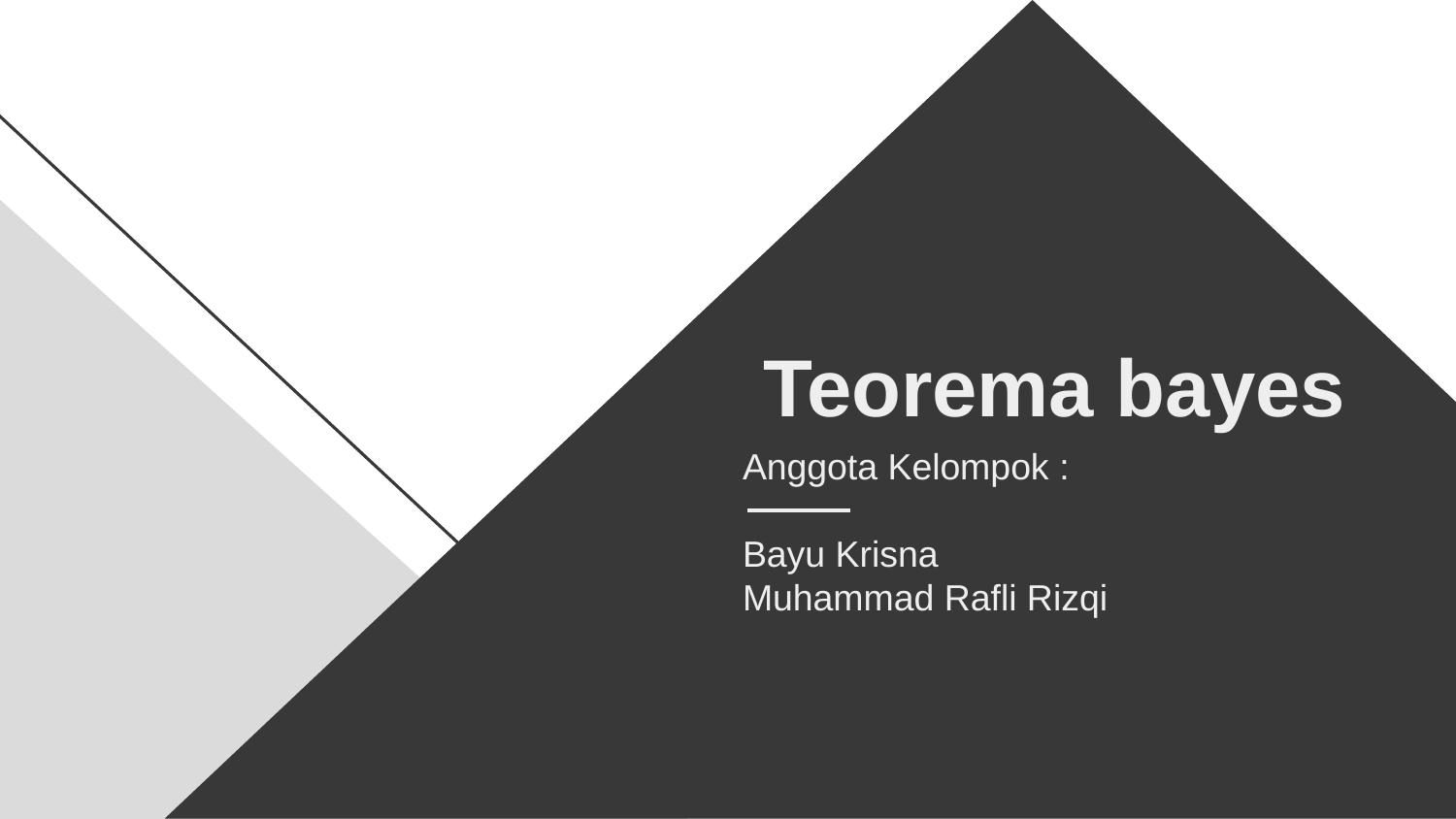

# Teorema bayes
Anggota Kelompok :

Bayu Krisna
Muhammad Rafli Rizqi